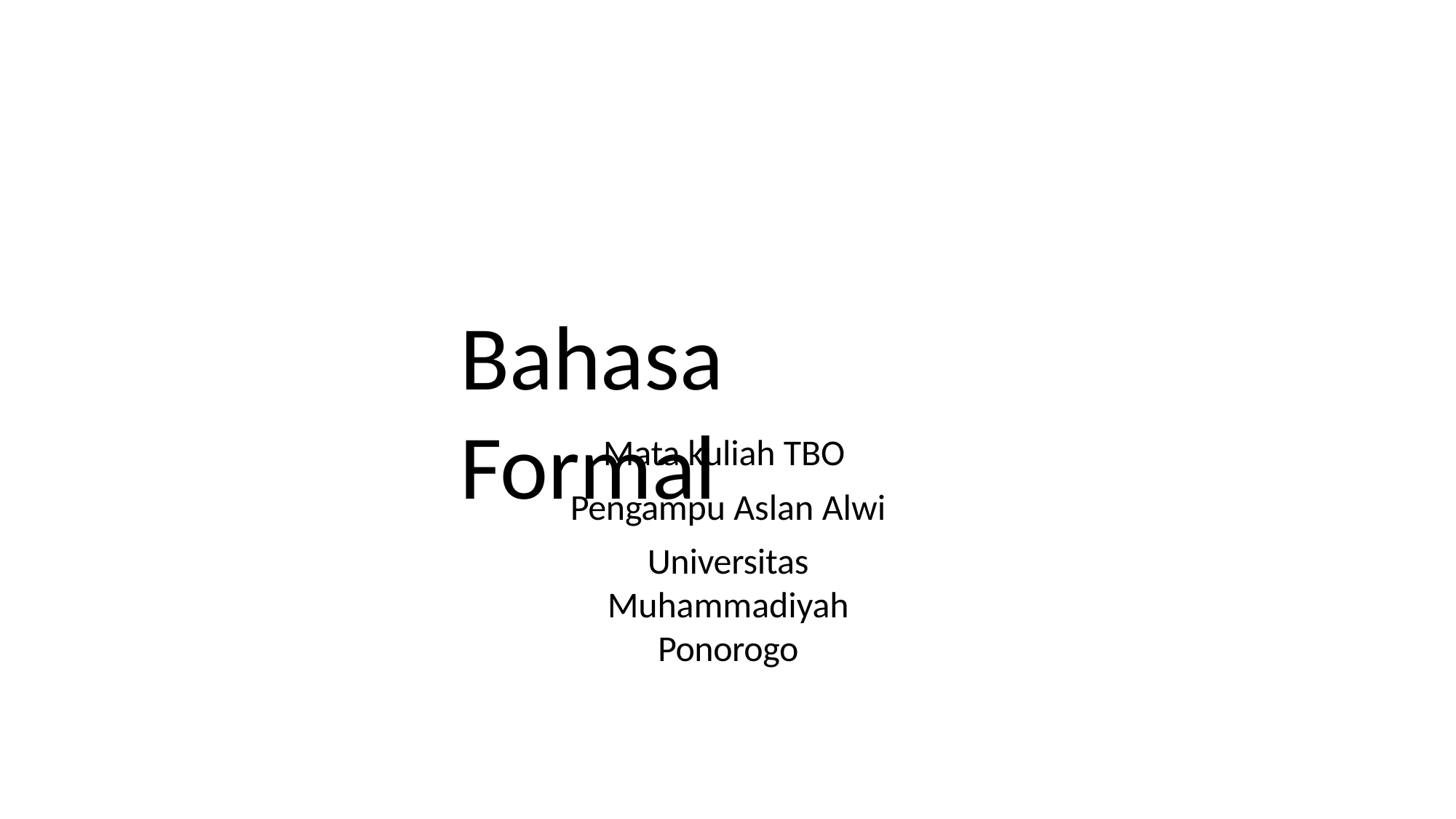

# Bahasa Formal
Mata kuliah TBO  Pengampu Aslan Alwi
Universitas Muhammadiyah Ponorogo